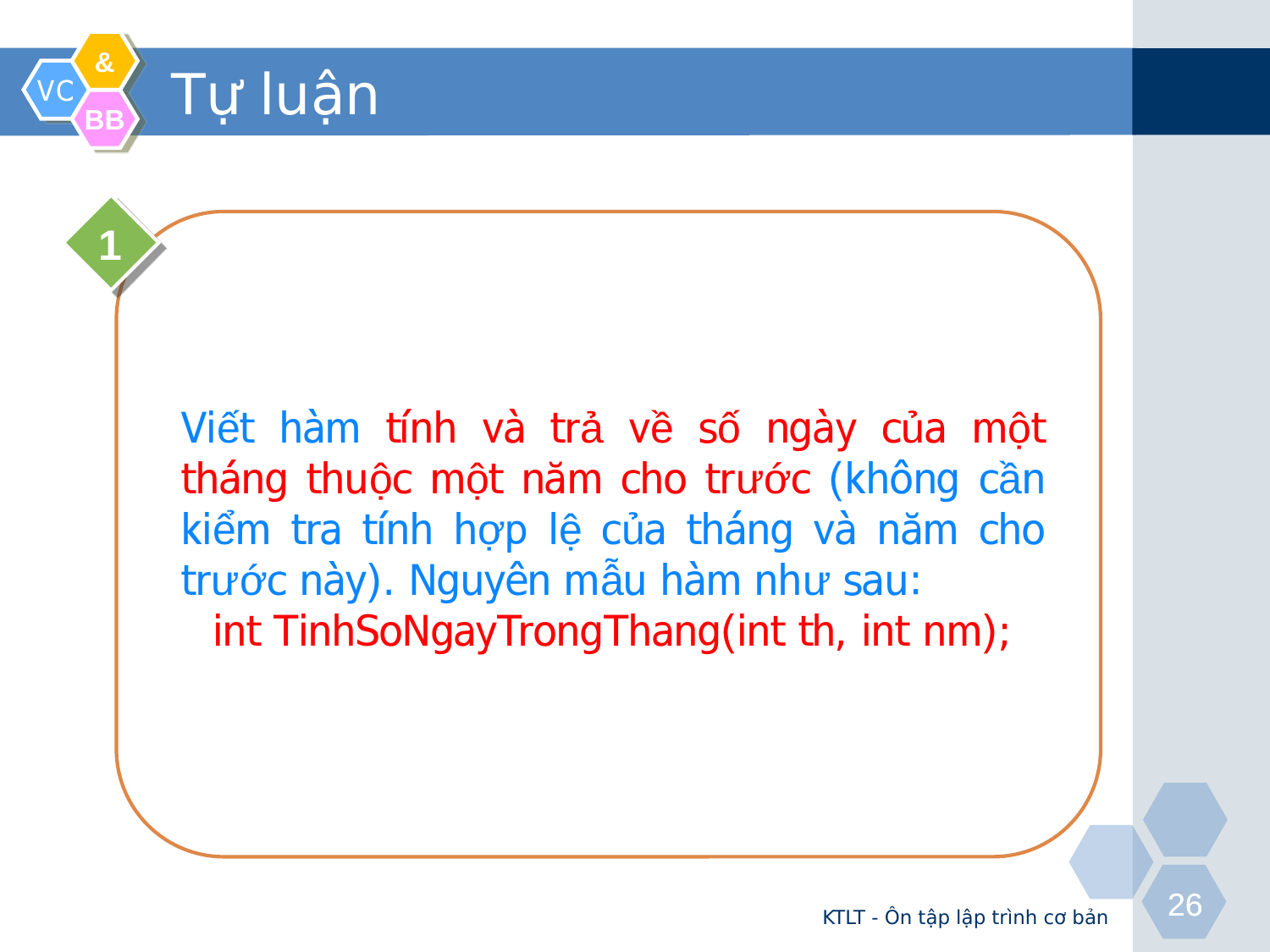

# Tự luận

1

Viết hàm tính và trả về số ngày của một tháng thuộc một năm cho trước (không cần kiểm tra tính hợp lệ của tháng và năm cho trước này). Nguyên mẫu hàm như sau:
int TinhSoNgayTrongThang(int th, int nm);
KTLT - Ôn tập lập trình cơ bản